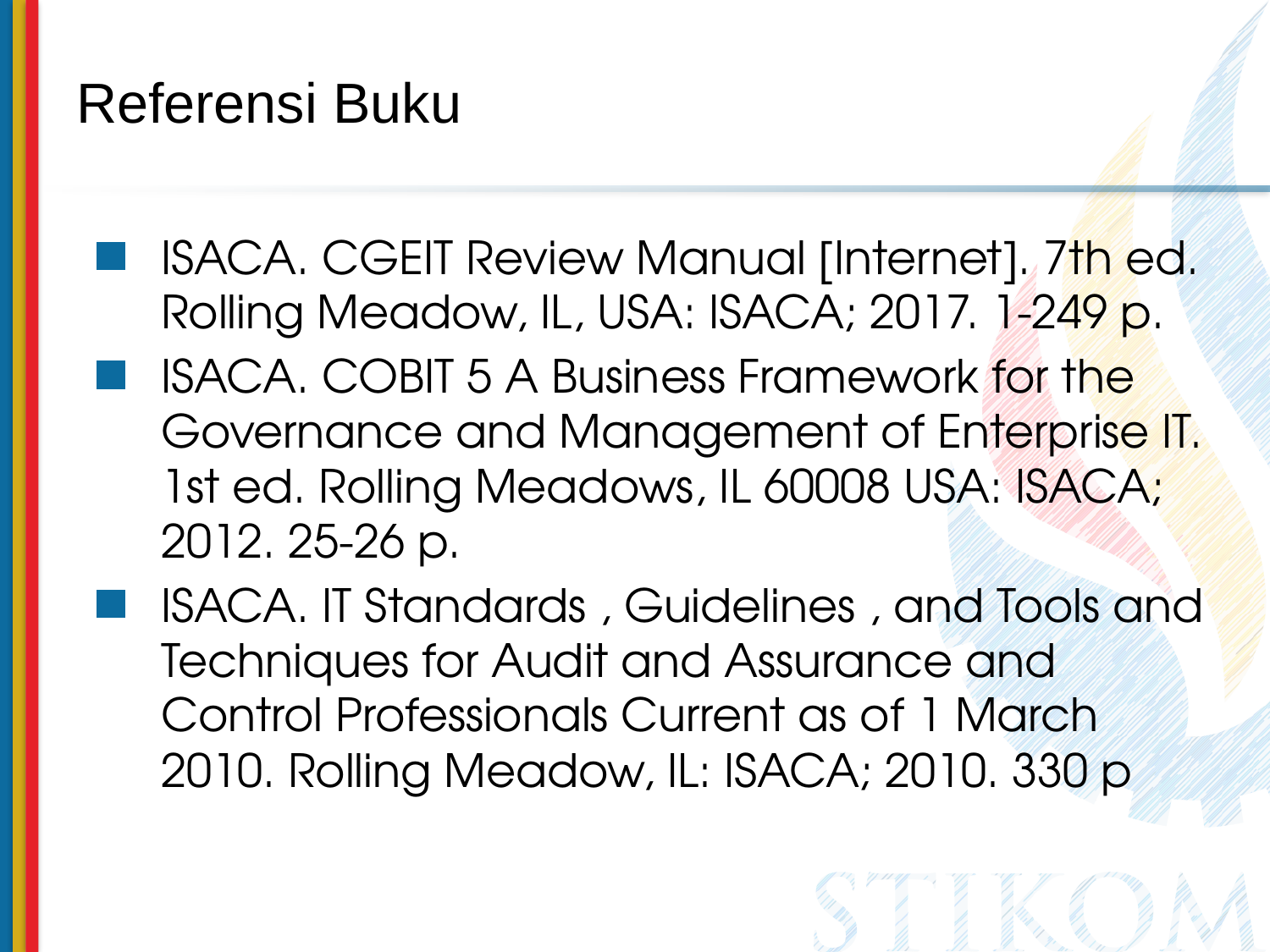

# Referensi Buku
ISACA. CGEIT Review Manual [Internet]. 7th ed. Rolling Meadow, IL, USA: ISACA; 2017. 1-249 p.
ISACA. COBIT 5 A Business Framework for the Governance and Management of Enterprise IT.
1st ed. Rolling Meadows, IL 60008 USA: ISACA; 2012. 25-26 p.
ISACA. IT Standards , Guidelines , and Tools and Techniques for Audit and Assurance and
Control Professionals Current as of 1 March 2010. Rolling Meadow, IL: ISACA; 2010. 330 p